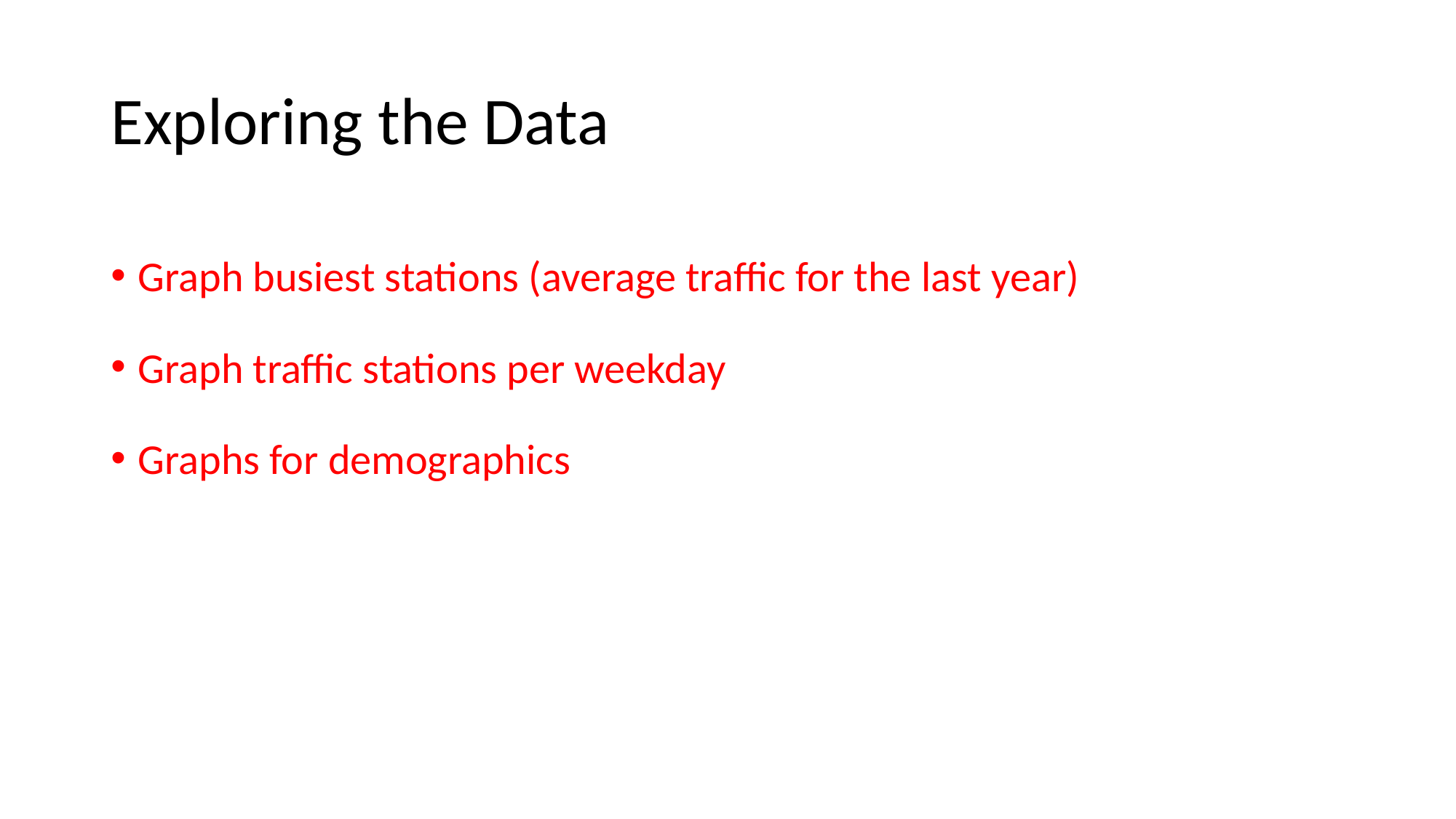

# Exploring the Data
Graph busiest stations (average traffic for the last year)
Graph traffic stations per weekday
Graphs for demographics